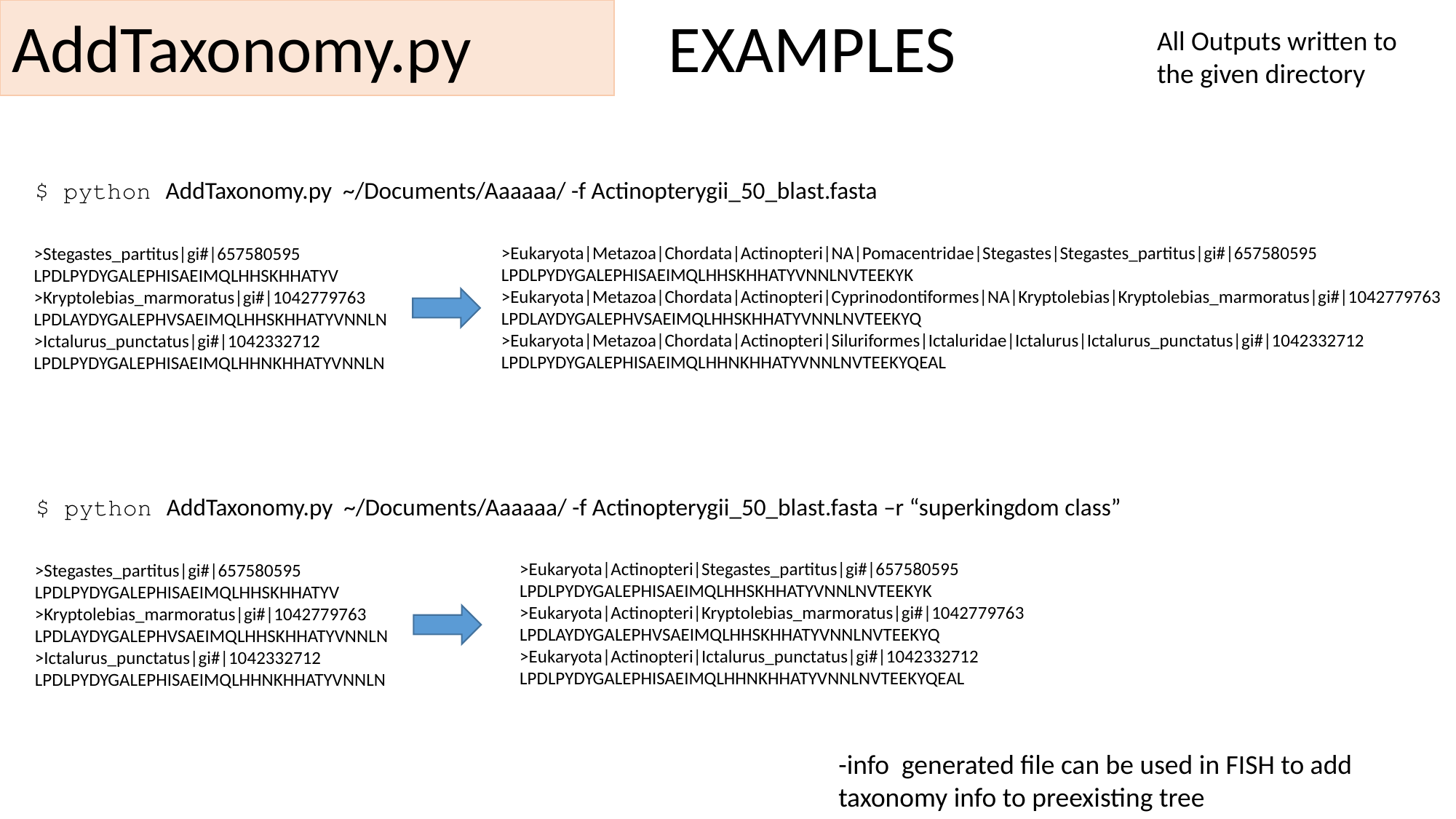

# AddTaxonomy.py             EXAMPLES

All Outputs written to the given directory
$ python AddTaxonomy.py  ~/Documents/Aaaaaa/ -f Actinopterygii_50_blast.fasta

>Eukaryota|Metazoa|Chordata|Actinopteri|NA|Pomacentridae|Stegastes|Stegastes_partitus|gi#|657580595
LPDLPYDYGALEPHISAEIMQLHHSKHHATYVNNLNVTEEKYK
>Eukaryota|Metazoa|Chordata|Actinopteri|Cyprinodontiformes|NA|Kryptolebias|Kryptolebias_marmoratus|gi#|1042779763
LPDLAYDYGALEPHVSAEIMQLHHSKHHATYVNNLNVTEEKYQ
>Eukaryota|Metazoa|Chordata|Actinopteri|Siluriformes|Ictaluridae|Ictalurus|Ictalurus_punctatus|gi#|1042332712
LPDLPYDYGALEPHISAEIMQLHHNKHHATYVNNLNVTEEKYQEAL
>Stegastes_partitus|gi#|657580595
LPDLPYDYGALEPHISAEIMQLHHSKHHATYV
>Kryptolebias_marmoratus|gi#|1042779763
LPDLAYDYGALEPHVSAEIMQLHHSKHHATYVNNLN
>Ictalurus_punctatus|gi#|1042332712
LPDLPYDYGALEPHISAEIMQLHHNKHHATYVNNLN

$ python AddTaxonomy.py  ~/Documents/Aaaaaa/ -f Actinopterygii_50_blast.fasta –r “superkingdom class”

>Eukaryota|Actinopteri|Stegastes_partitus|gi#|657580595
LPDLPYDYGALEPHISAEIMQLHHSKHHATYVNNLNVTEEKYK
>Eukaryota|Actinopteri|Kryptolebias_marmoratus|gi#|1042779763
LPDLAYDYGALEPHVSAEIMQLHHSKHHATYVNNLNVTEEKYQ
>Eukaryota|Actinopteri|Ictalurus_punctatus|gi#|1042332712
LPDLPYDYGALEPHISAEIMQLHHNKHHATYVNNLNVTEEKYQEAL
>Stegastes_partitus|gi#|657580595
LPDLPYDYGALEPHISAEIMQLHHSKHHATYV
>Kryptolebias_marmoratus|gi#|1042779763
LPDLAYDYGALEPHVSAEIMQLHHSKHHATYVNNLN
>Ictalurus_punctatus|gi#|1042332712
LPDLPYDYGALEPHISAEIMQLHHNKHHATYVNNLN

-info  generated file can be used in FISH to add taxonomy info to preexisting tree